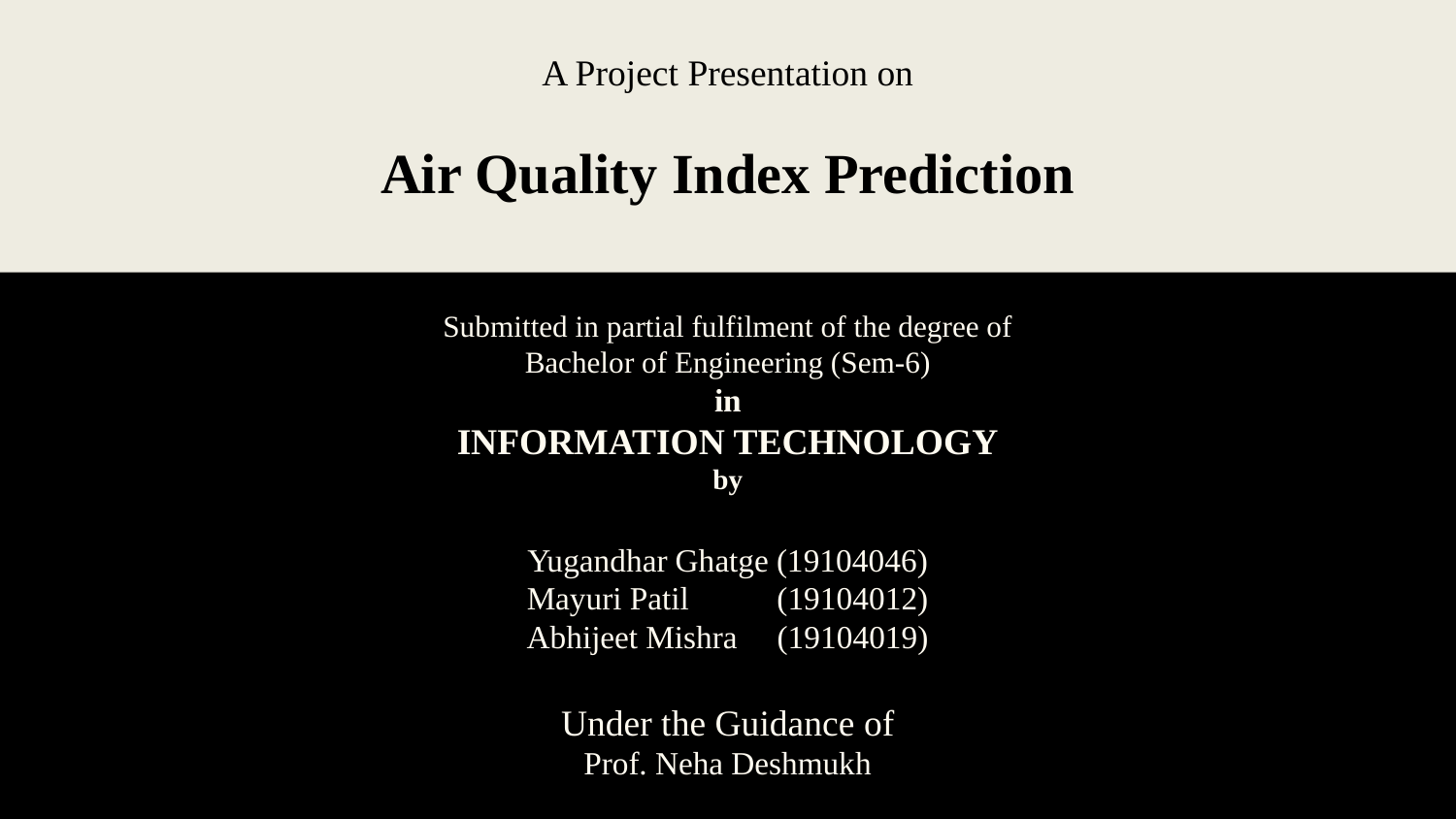

A Project Presentation on
Air Quality Index Prediction

Submitted in partial fulfilment of the degree of
Bachelor of Engineering (Sem-6)
in
INFORMATION TECHNOLOGY
by
Yugandhar Ghatge (19104046)
Mayuri Patil           (19104012)
Abhijeet Mishra     (19104019)
Under the Guidance of
Prof. Neha Deshmukh